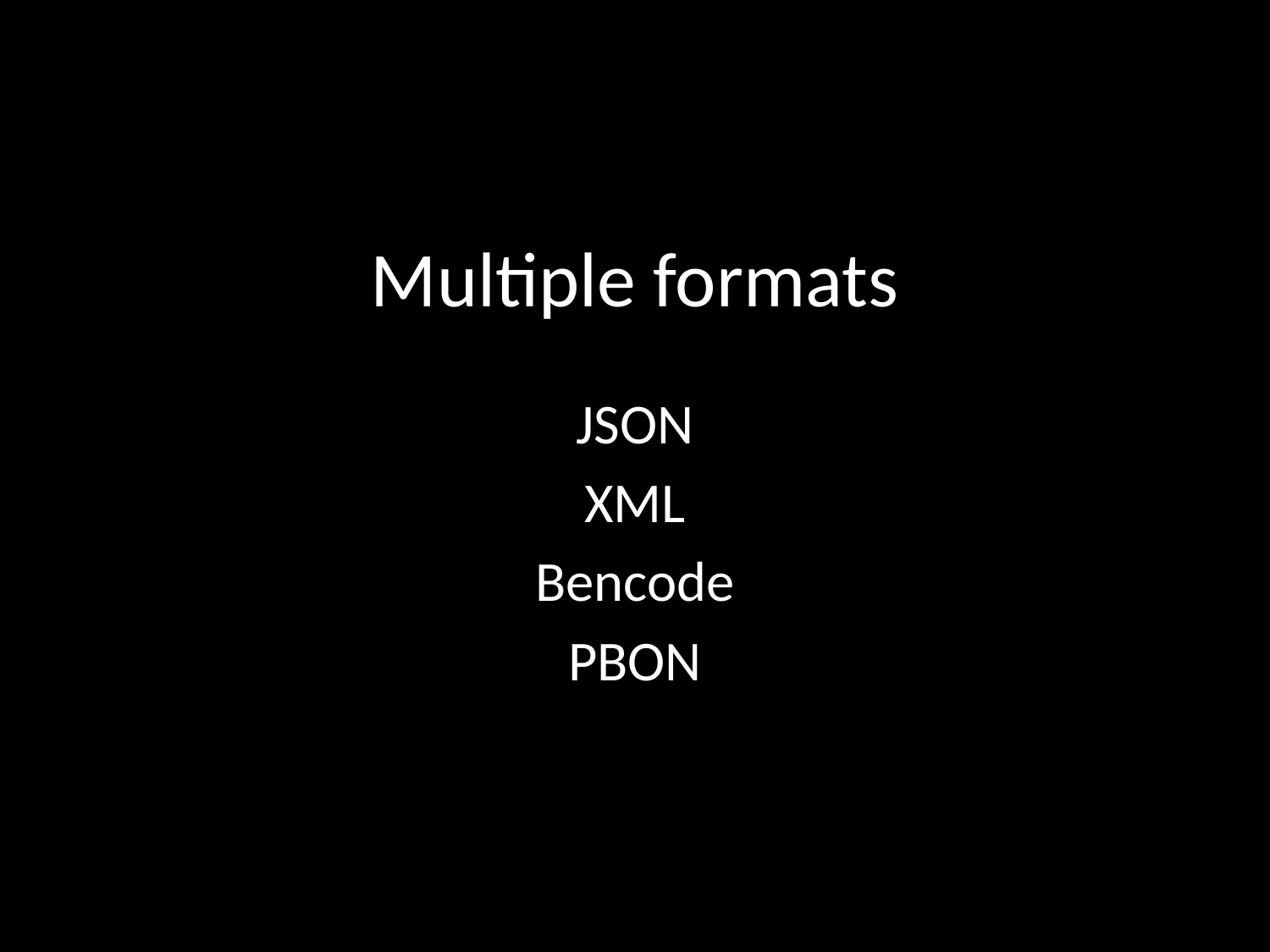

# Multiple formats
JSON
XML
Bencode
PBON